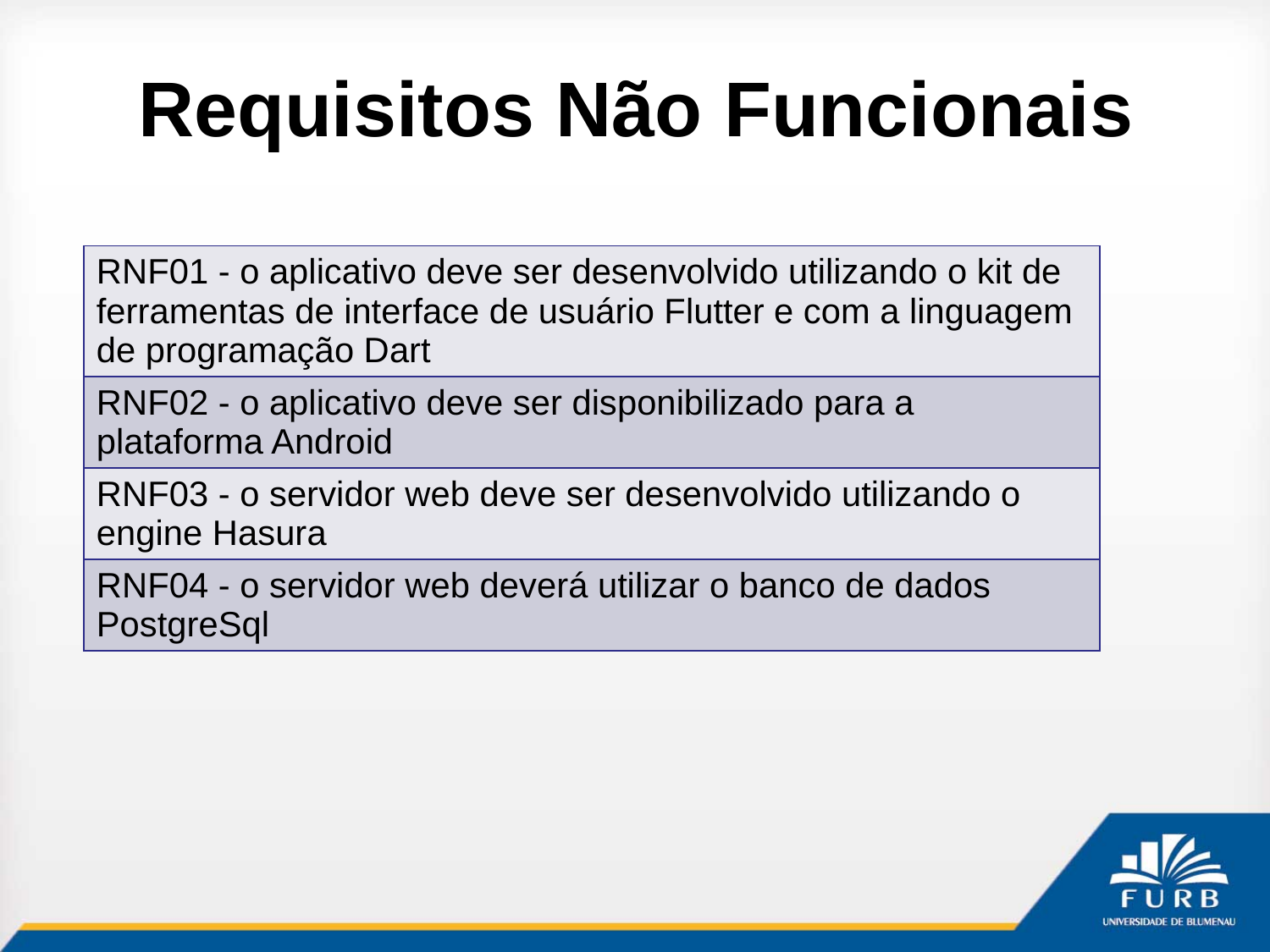

# Requisitos Não Funcionais

| RNF01 - o aplicativo deve ser desenvolvido utilizando o kit de ferramentas de interface de usuário Flutter e com a linguagem de programação Dart |
| --- |
| RNF02 - o aplicativo deve ser disponibilizado para a plataforma Android |
| RNF03 - o servidor web deve ser desenvolvido utilizando o engine Hasura |
| RNF04 - o servidor web deverá utilizar o banco de dados PostgreSql |